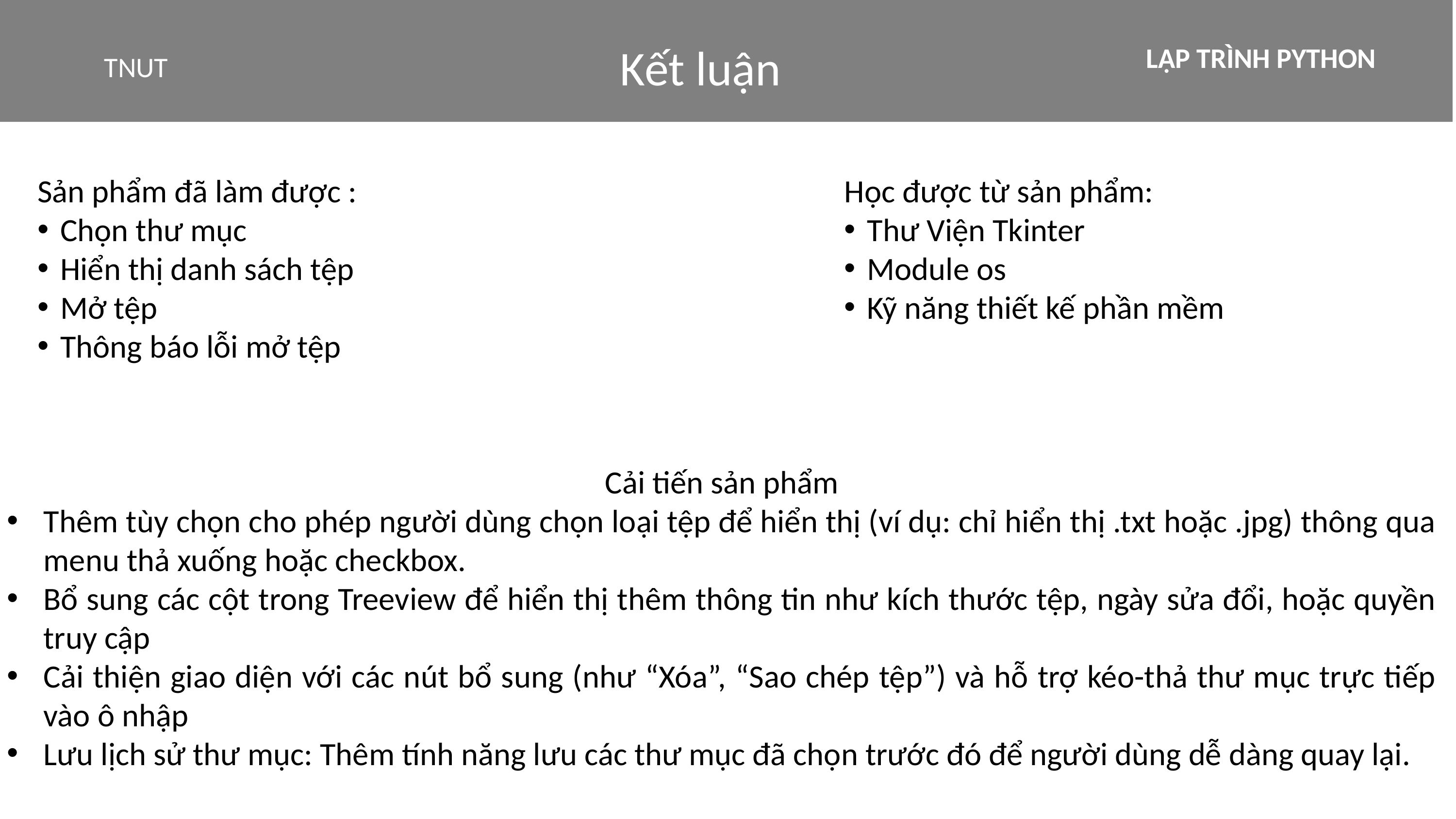

Kết luận
LẬP TRÌNH PYTHON

TNUT
Sản phẩm đã làm được :
Chọn thư mục
Hiển thị danh sách tệp
Mở tệp
Thông báo lỗi mở tệp
Học được từ sản phẩm:
Thư Viện Tkinter
Module os
Kỹ năng thiết kế phần mềm
Cải tiến sản phẩm
Thêm tùy chọn cho phép người dùng chọn loại tệp để hiển thị (ví dụ: chỉ hiển thị .txt hoặc .jpg) thông qua menu thả xuống hoặc checkbox.
Bổ sung các cột trong Treeview để hiển thị thêm thông tin như kích thước tệp, ngày sửa đổi, hoặc quyền truy cập
Cải thiện giao diện với các nút bổ sung (như “Xóa”, “Sao chép tệp”) và hỗ trợ kéo-thả thư mục trực tiếp vào ô nhập
Lưu lịch sử thư mục: Thêm tính năng lưu các thư mục đã chọn trước đó để người dùng dễ dàng quay lại.